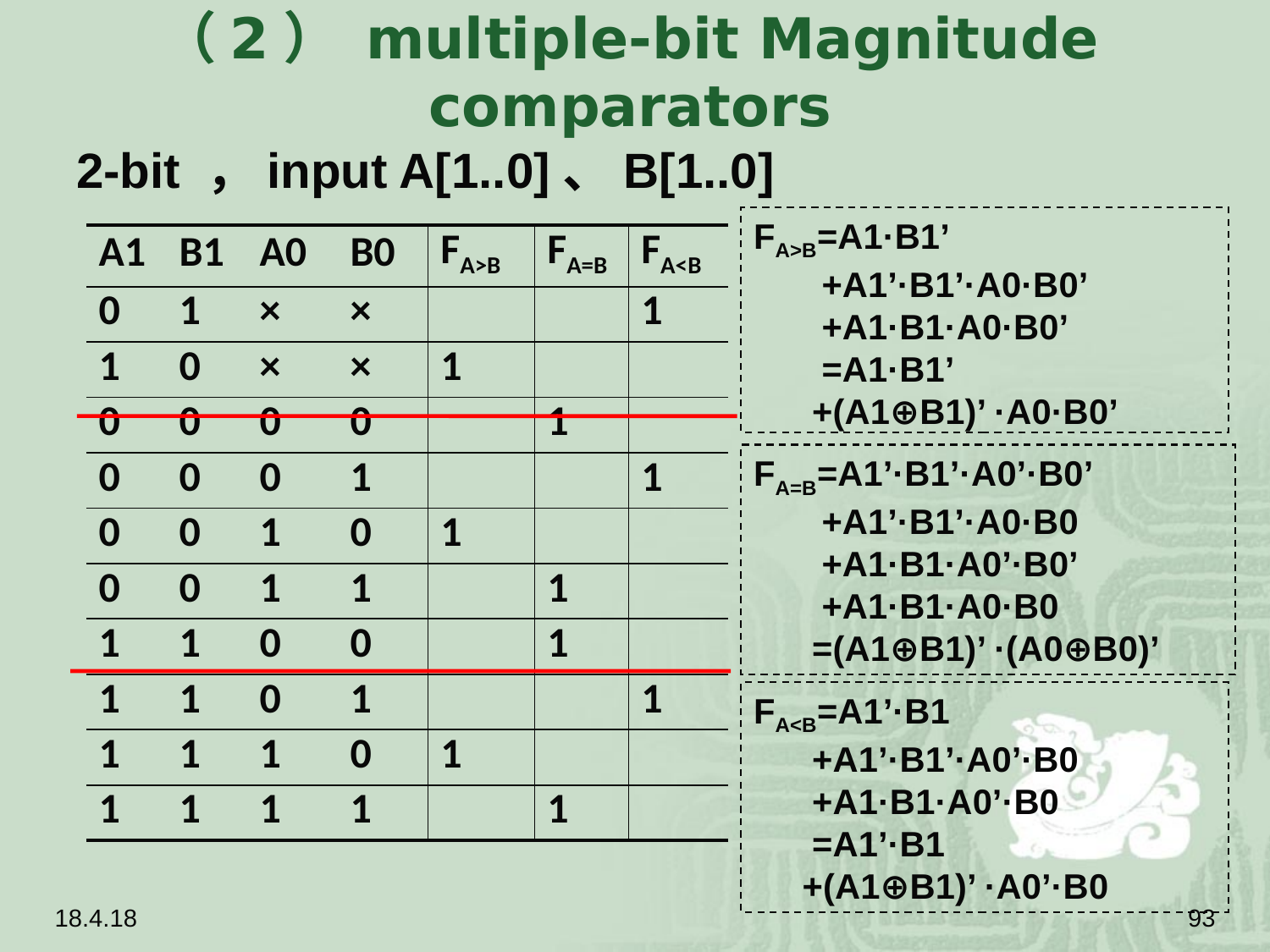

# （2） multiple-bit Magnitude comparators
2-bit ，input A[1..0]、B[1..0]
FA>B=A1·B1’
       +A1’·B1’·A0·B0’
       +A1·B1·A0·B0’
       =A1·B1’
      +(A1⊕B1)’ ·A0·B0’
| A1 | B1 | A0 | B0 | FA>B | FA=B | FA<B |
| --- | --- | --- | --- | --- | --- | --- |
| 0 | 1 | × | × |  |  | 1 |
| 1 | 0 | × | × | 1 |  |  |
| 0 | 0 | 0 | 0 |  | 1 |  |
| 0 | 0 | 0 | 1 |  |  | 1 |
| 0 | 0 | 1 | 0 | 1 |  |  |
| 0 | 0 | 1 | 1 |  | 1 |  |
| 1 | 1 | 0 | 0 |  | 1 |  |
| 1 | 1 | 0 | 1 |  |  | 1 |
| 1 | 1 | 1 | 0 | 1 |  |  |
| 1 | 1 | 1 | 1 |  | 1 |  |

FA=B=A1’·B1’·A0’·B0’
       +A1’·B1’·A0·B0
       +A1·B1·A0’·B0’
       +A1·B1·A0·B0
      =(A1⊕B1)’ ·(A0⊕B0)’

FA<B=A1’·B1
      +A1’·B1’·A0’·B0
      +A1·B1·A0’·B0
      =A1’·B1
     +(A1⊕B1)’ ·A0’·B0
18.4.18
93